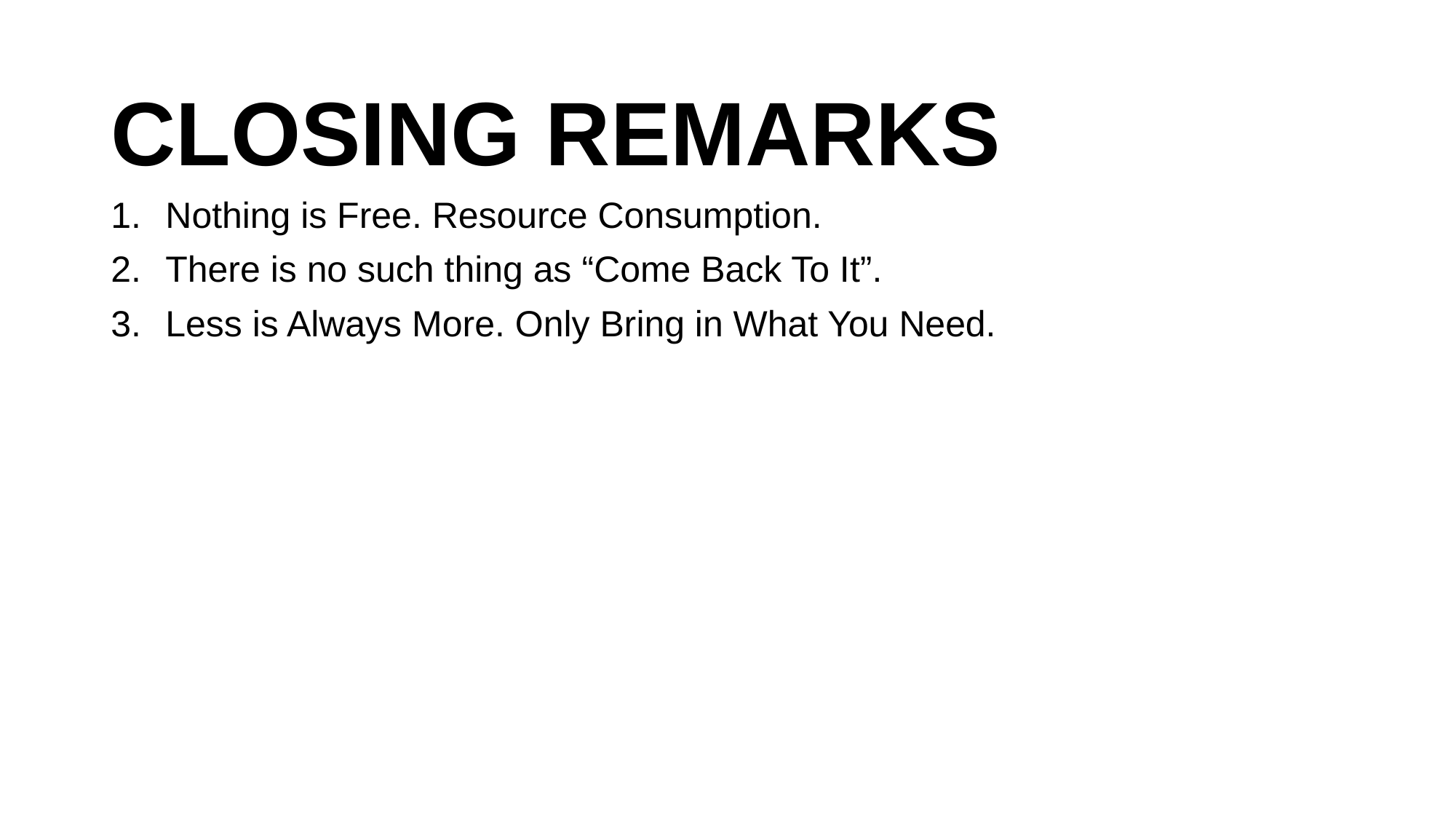

# CLOSING REMARKS
Nothing is Free. Resource Consumption.
There is no such thing as “Come Back To It”.
Less is Always More. Only Bring in What You Need.